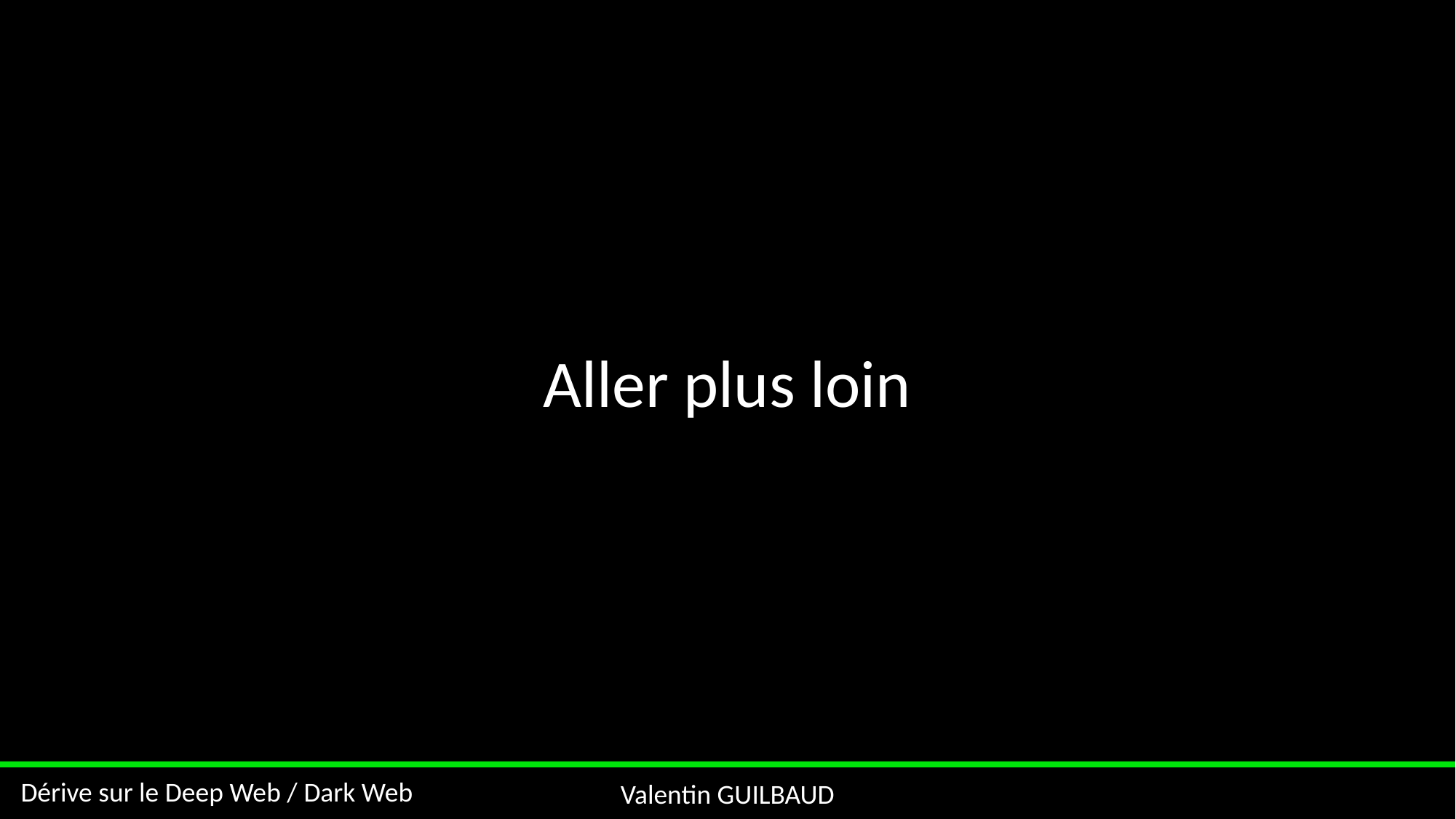

# Aller plus loin

Valentin GUILBAUD
Dérive sur le Deep Web / Dark Web